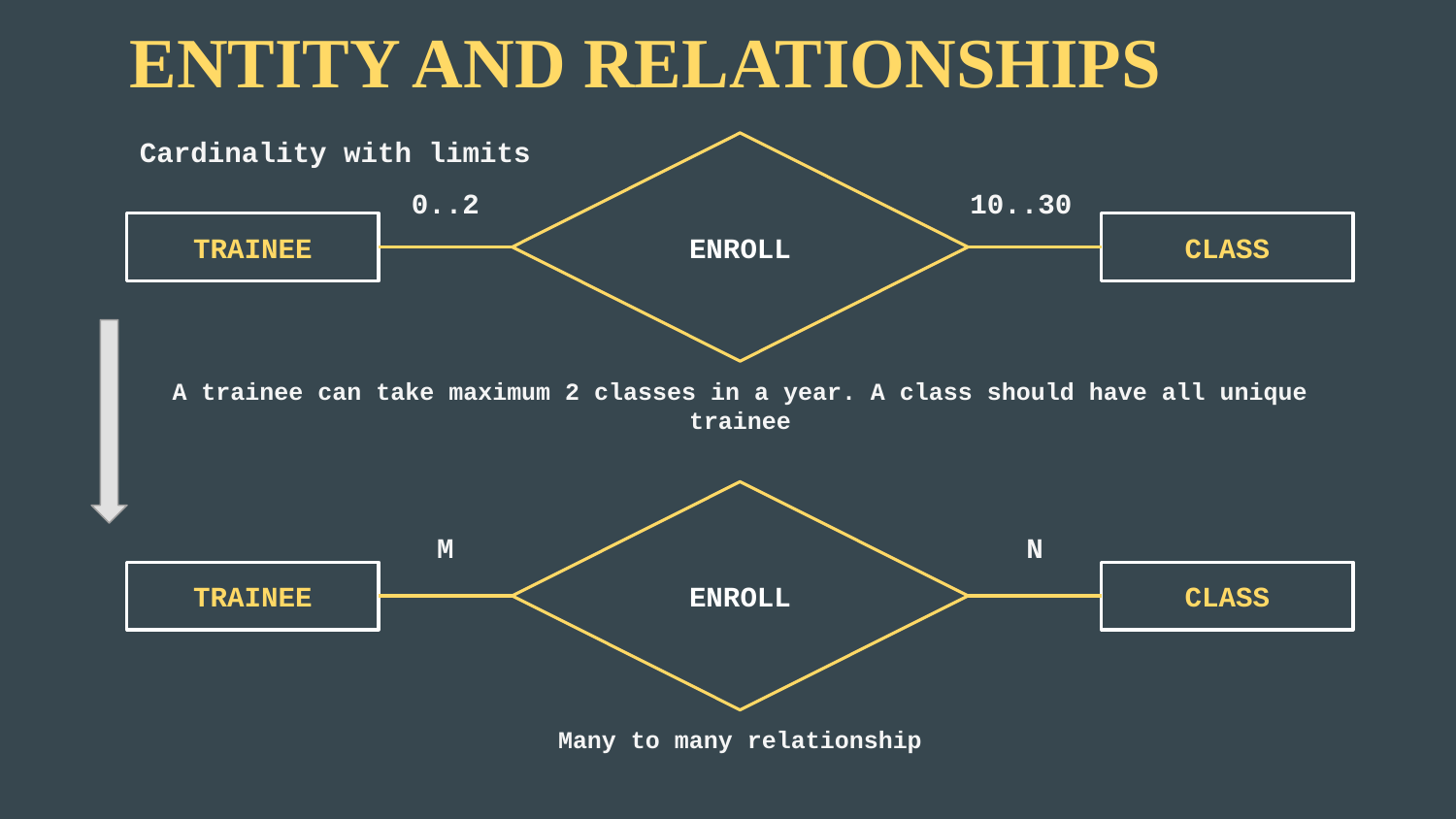

# ENTITY AND RELATIONSHIPS
Cardinality with limits
ENROLL
0..2
10..30
TRAINEE
CLASS

A trainee can take maximum 2 classes in a year. A class should have all unique trainee
ENROLL
M
N
TRAINEE
CLASS
Many to many relationship